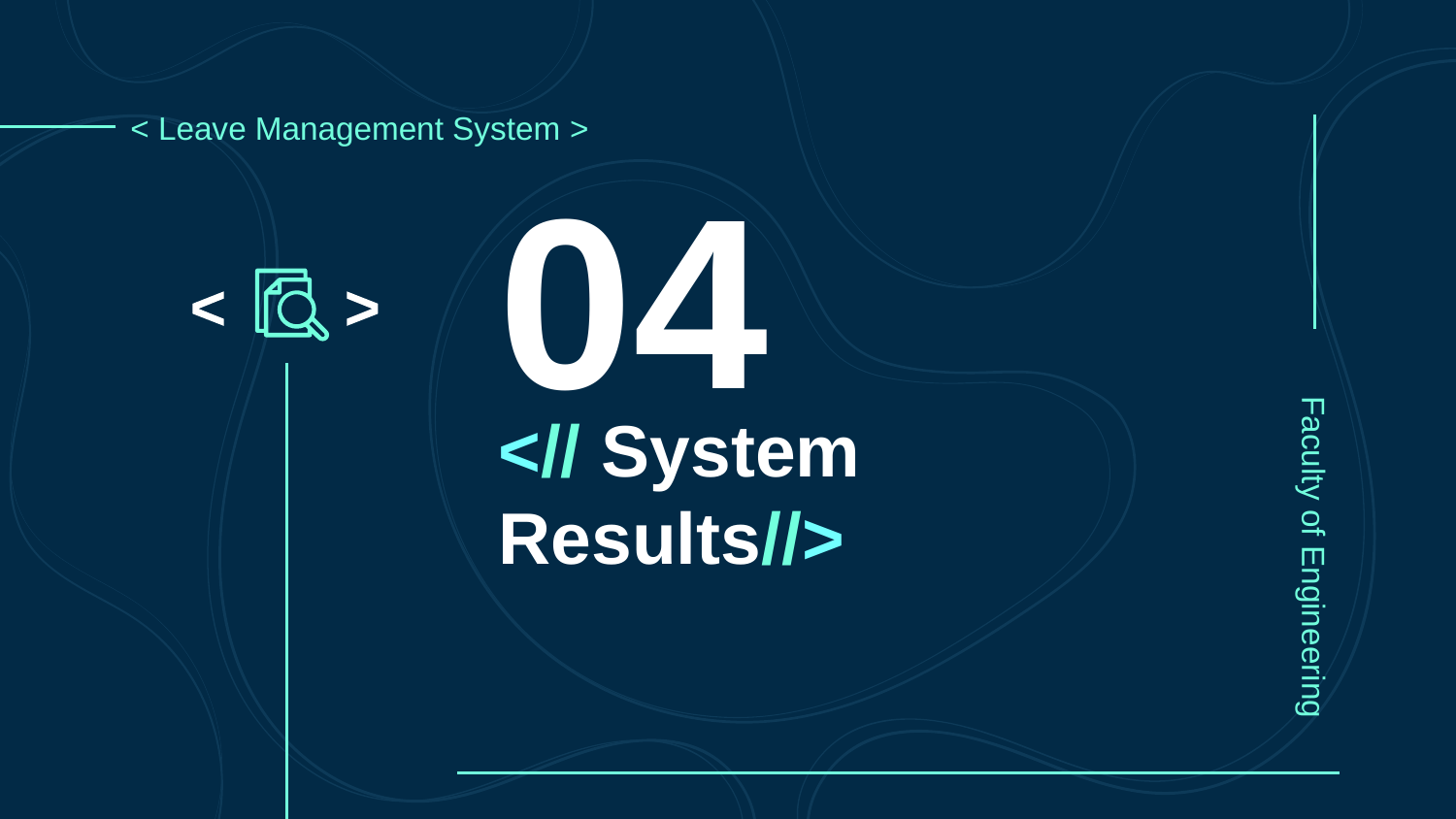

< Leave Management System >
04

<
<
# <// System Results//>
Faculty of Engineering